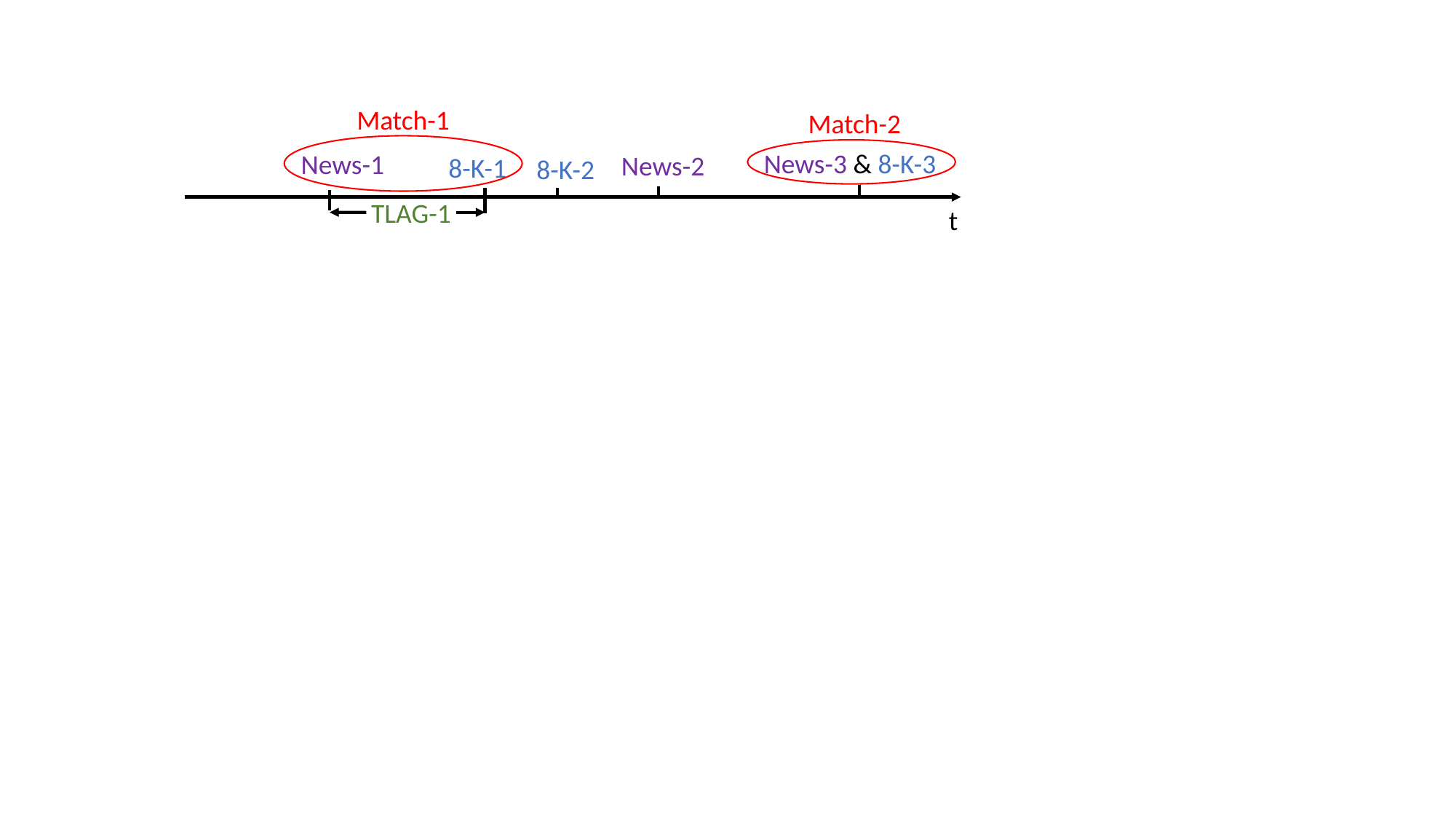

Match-1
Match-2

News-3 & 8-K-3
News-1
News-2
8-K-1
8-K-2
TLAG-1
t